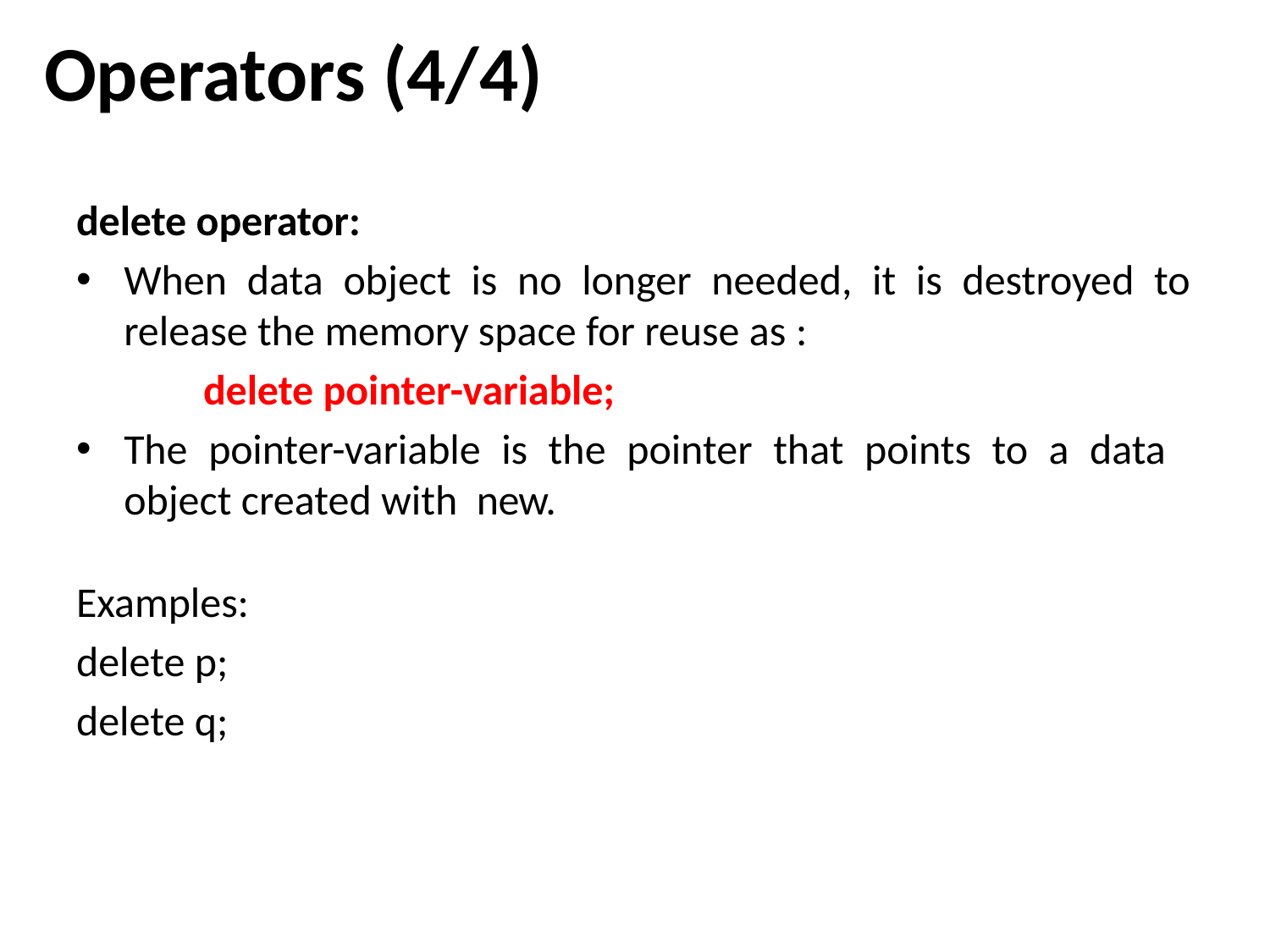

Operators (4/4)
delete operator:
When data object is no longer needed, it is destroyed to release the memory space for reuse as :
delete pointer-variable;
The pointer-variable is the pointer that points to a data object created with  new.

Examples:
delete p;
delete q;